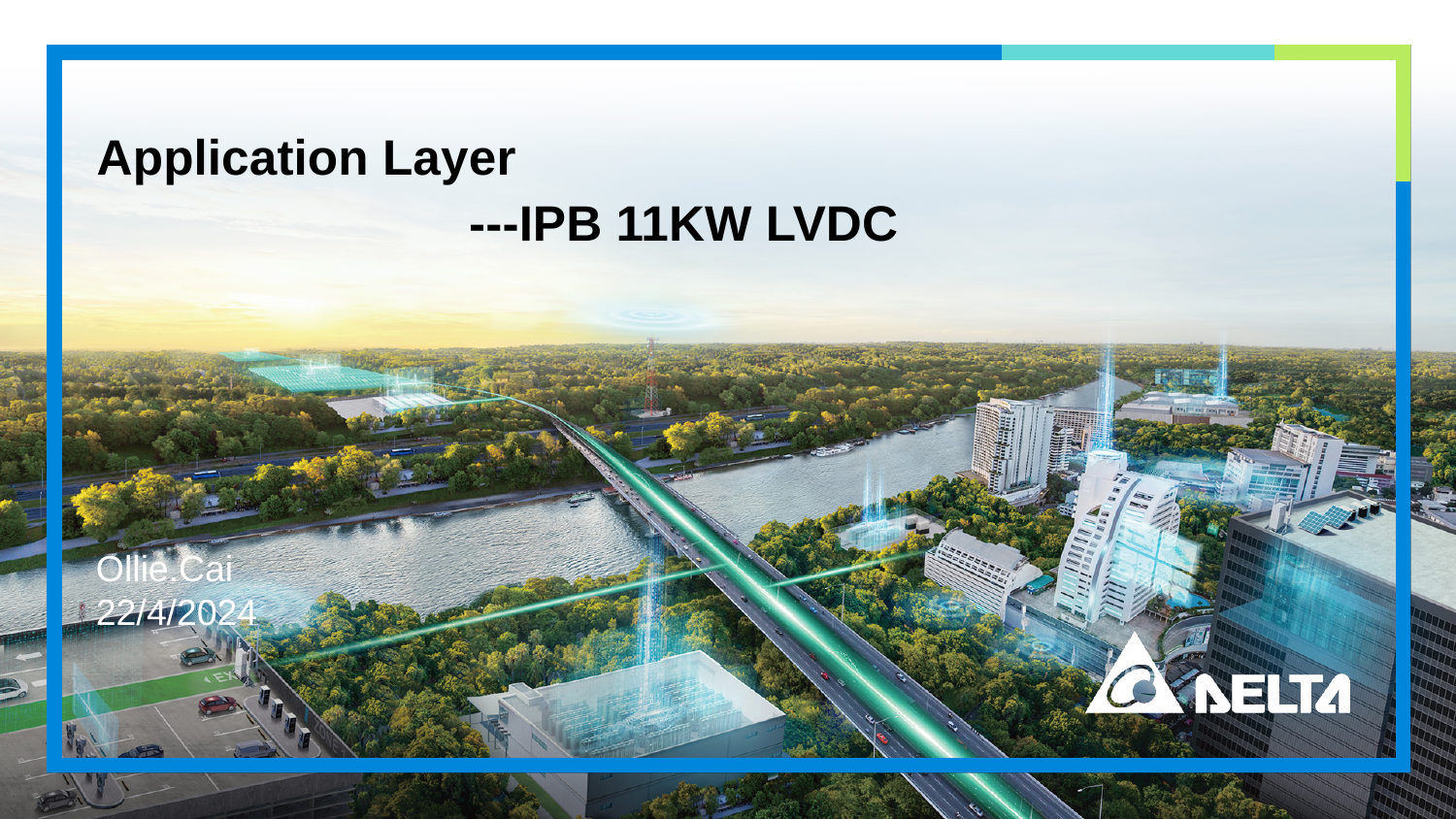

# Application Layer ---IPB 11KW LVDC
Ollie.Cai
22/4/2024